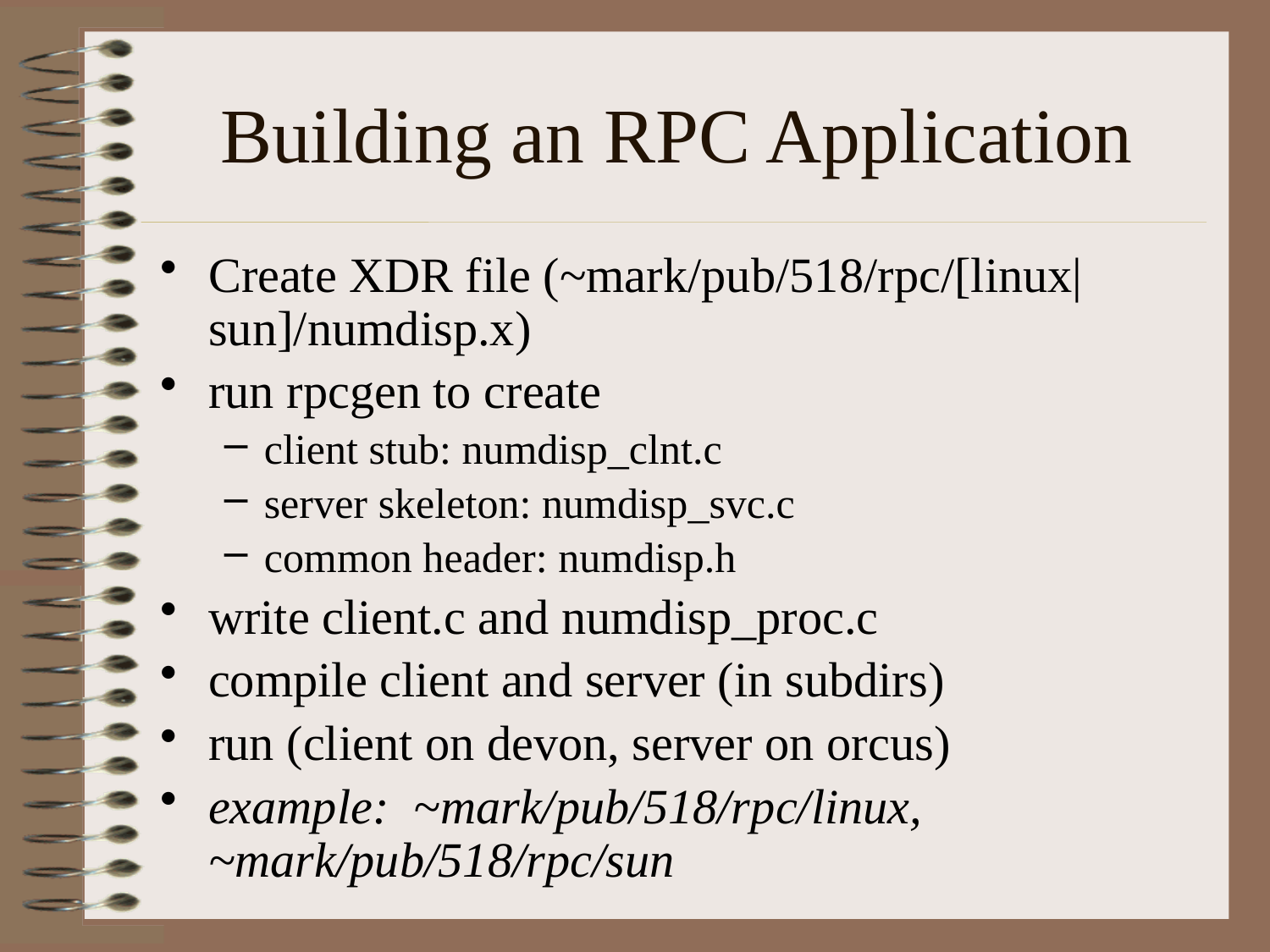

# Building an RPC Application
Create XDR file (~mark/pub/518/rpc/[linux|sun]/numdisp.x)
run rpcgen to create
client stub: numdisp_clnt.c
server skeleton: numdisp_svc.c
common header: numdisp.h
write client.c and numdisp_proc.c
compile client and server (in subdirs)
run (client on devon, server on orcus)
example:  ~mark/pub/518/rpc/linux, ~mark/pub/518/rpc/sun